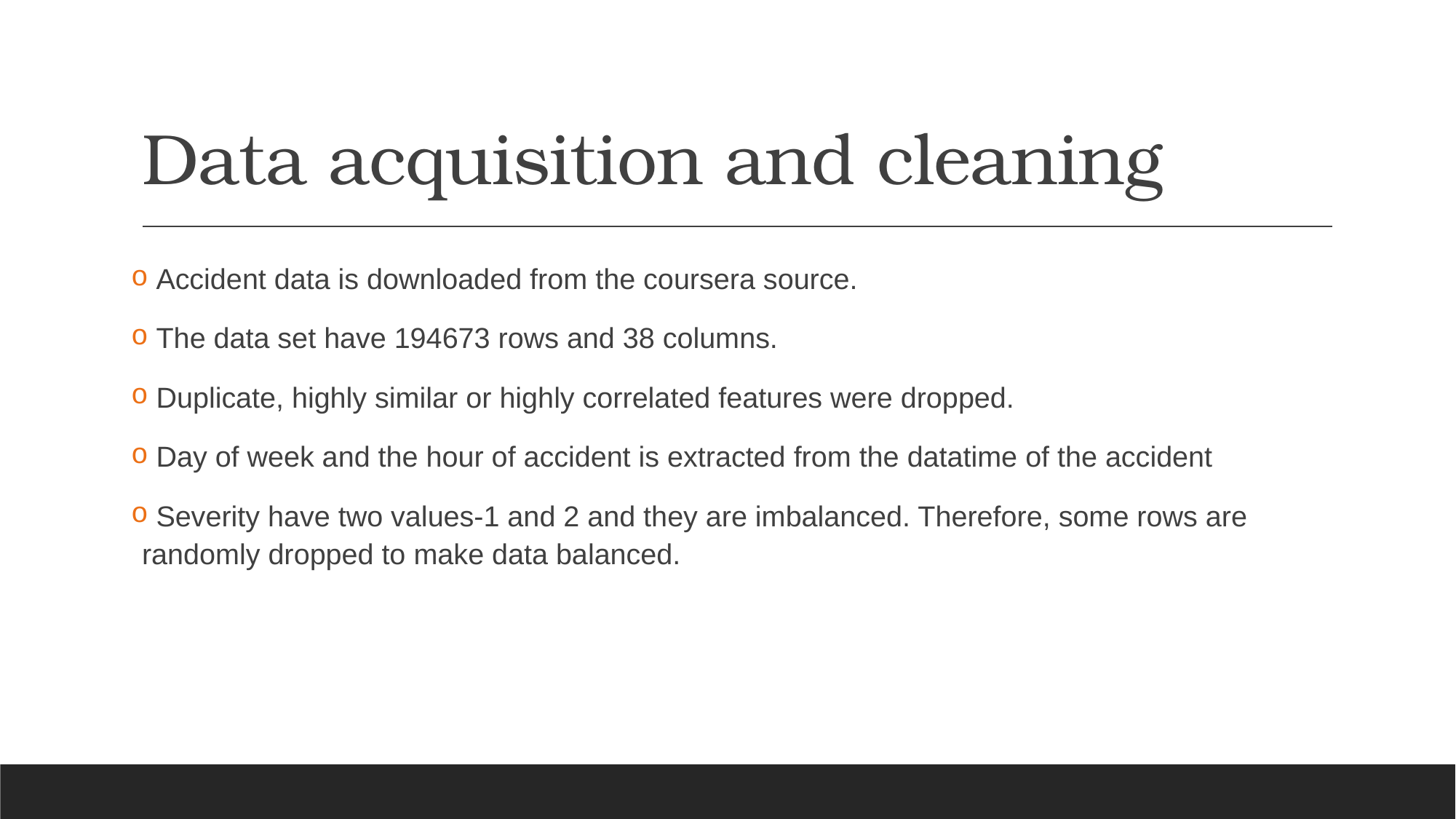

# Data acquisition and cleaning
 Accident data is downloaded from the coursera source.
 The data set have 194673 rows and 38 columns.
 Duplicate, highly similar or highly correlated features were dropped.
 Day of week and the hour of accident is extracted from the datatime of the accident
 Severity have two values-1 and 2 and they are imbalanced. Therefore, some rows are randomly dropped to make data balanced.